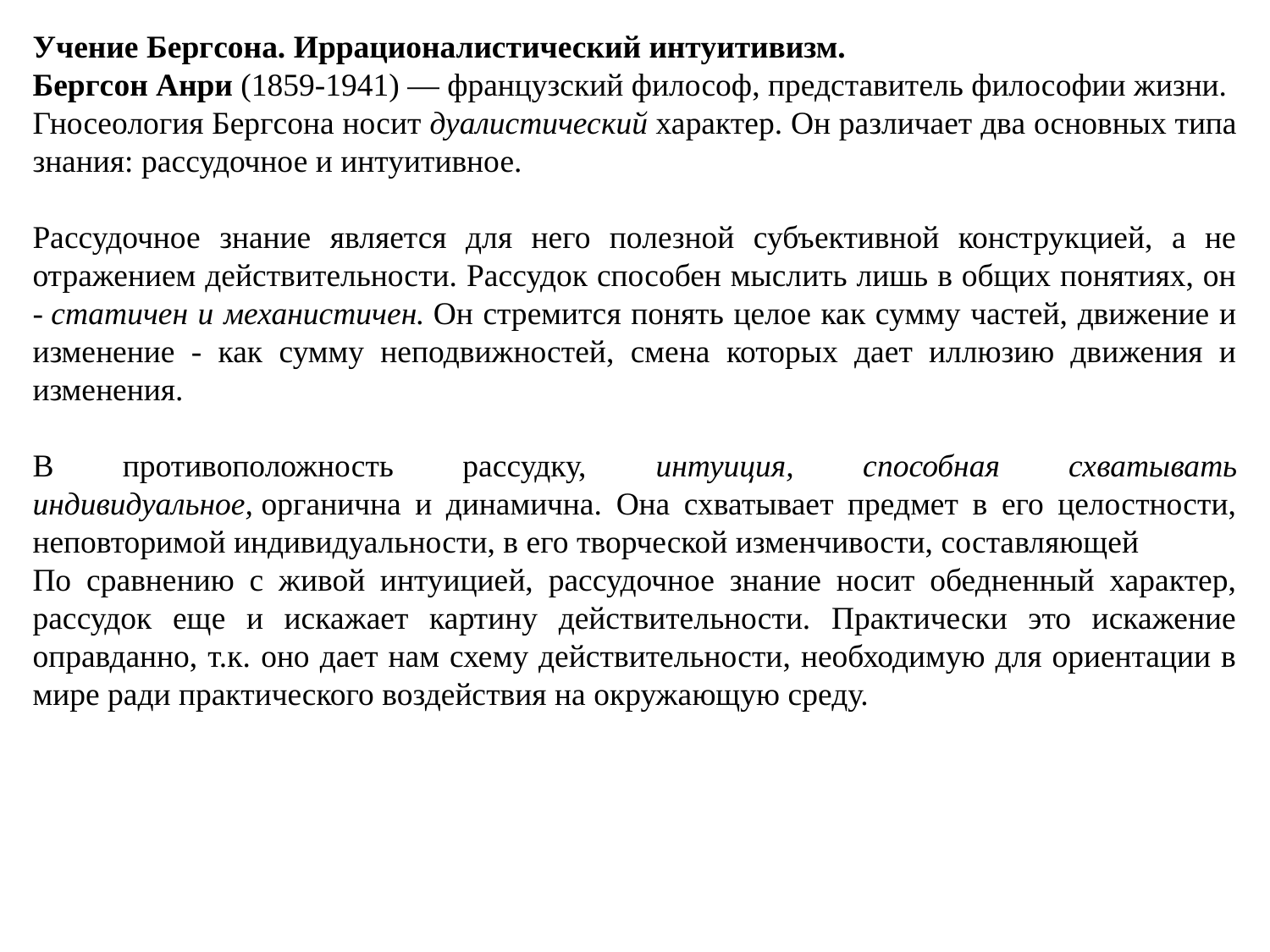

Учение Бергсона. Иррационалистический интуитивизм.
Бергсон Анри (1859-1941) — французский философ, представитель философии жизни.
Гносеология Бергсона носит дуалистический характер. Он различает два основных типа знания: рассудочное и интуитивное.

Рассудочное знание является для него полезной субъективной конструкцией, а не отражением действительности. Рассудок способен мыслить лишь в общих понятиях, он - статичен и механистичен. Он стремится понять целое как сумму частей, движение и изменение - как сумму неподвижностей, смена которых дает иллюзию движения и изменения.

В противоположность рассудку, интуиция, способная схватывать индивидуальное, органична и динамична. Она схватывает предмет в его целостности, неповторимой индивидуальности, в его творческой изменчивости, составляющей
По сравнению с живой интуицией, рассудочное знание носит обедненный характер, рассудок еще и искажает картину действительности. Практически это искажение оправданно, т.к. оно дает нам схему действительности, необходимую для ориентации в мире ради практического воздействия на окружающую среду.